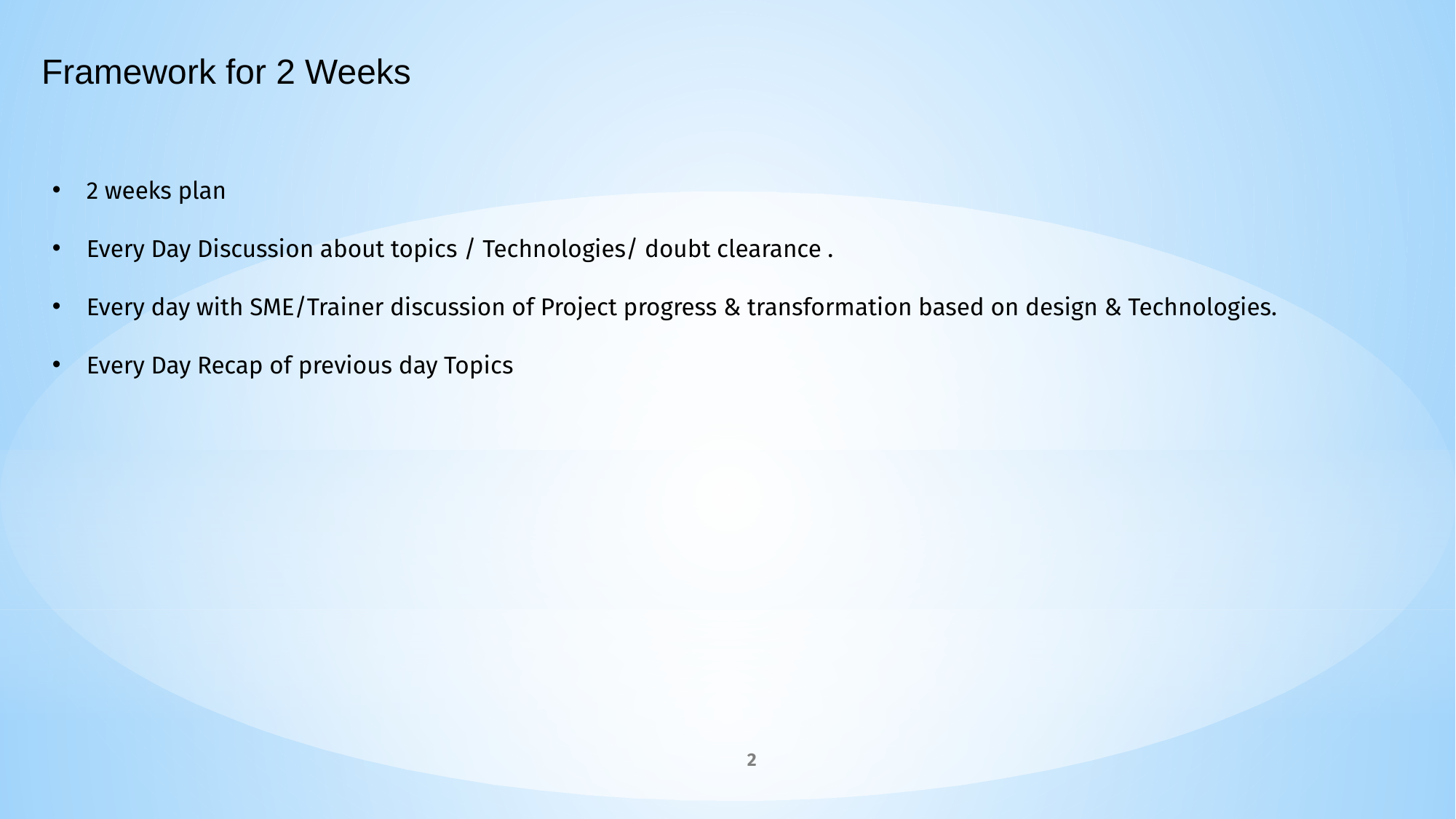

Framework for 2 Weeks

2 weeks plan

Every Day Discussion about topics / Technologies/ doubt clearance .

Every day with SME/Trainer discussion of Project progress & transformation based on design & Technologies.

Every Day Recap of previous day Topics
2